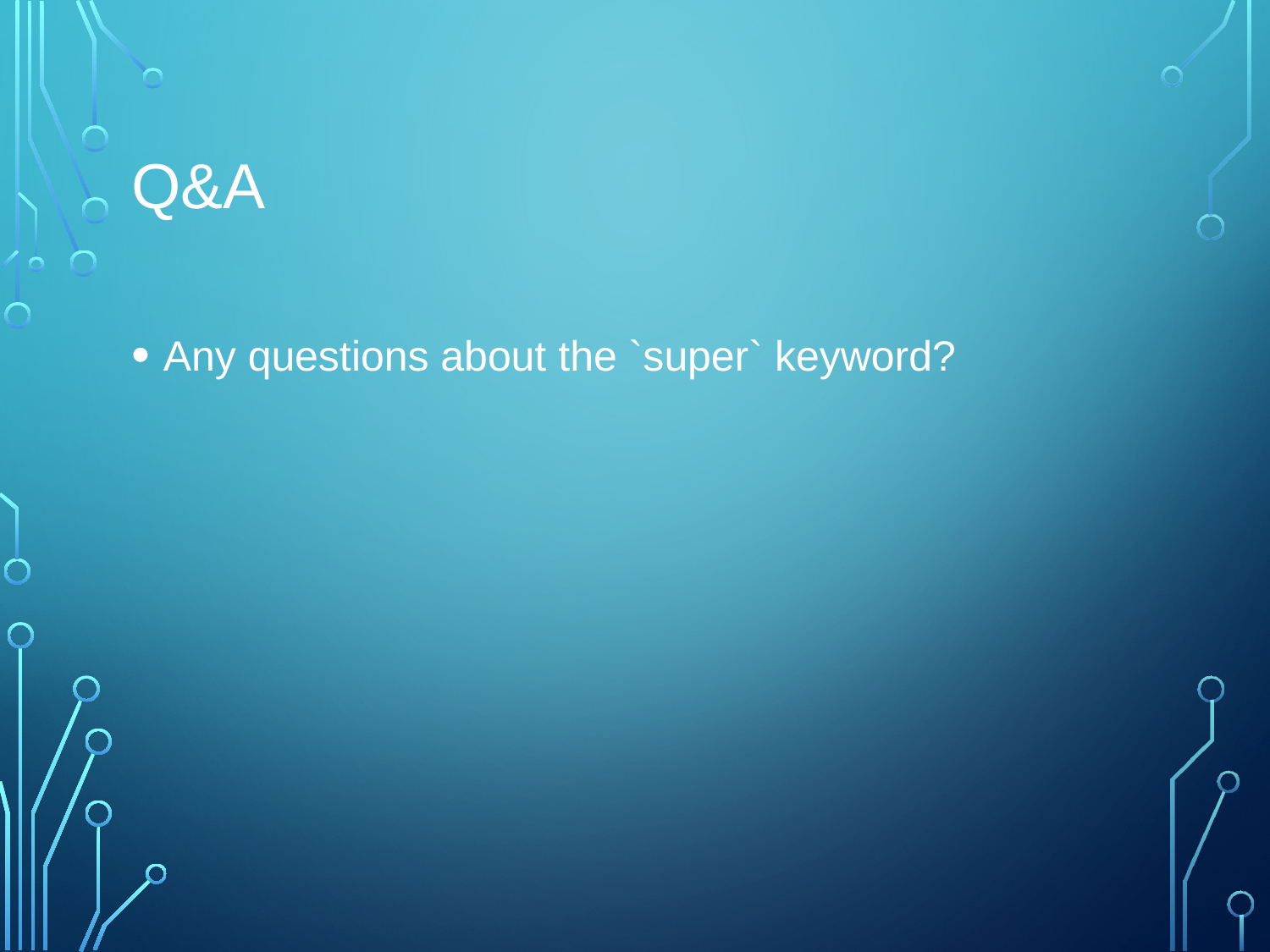

# Q&A
Any questions about the `super` keyword?